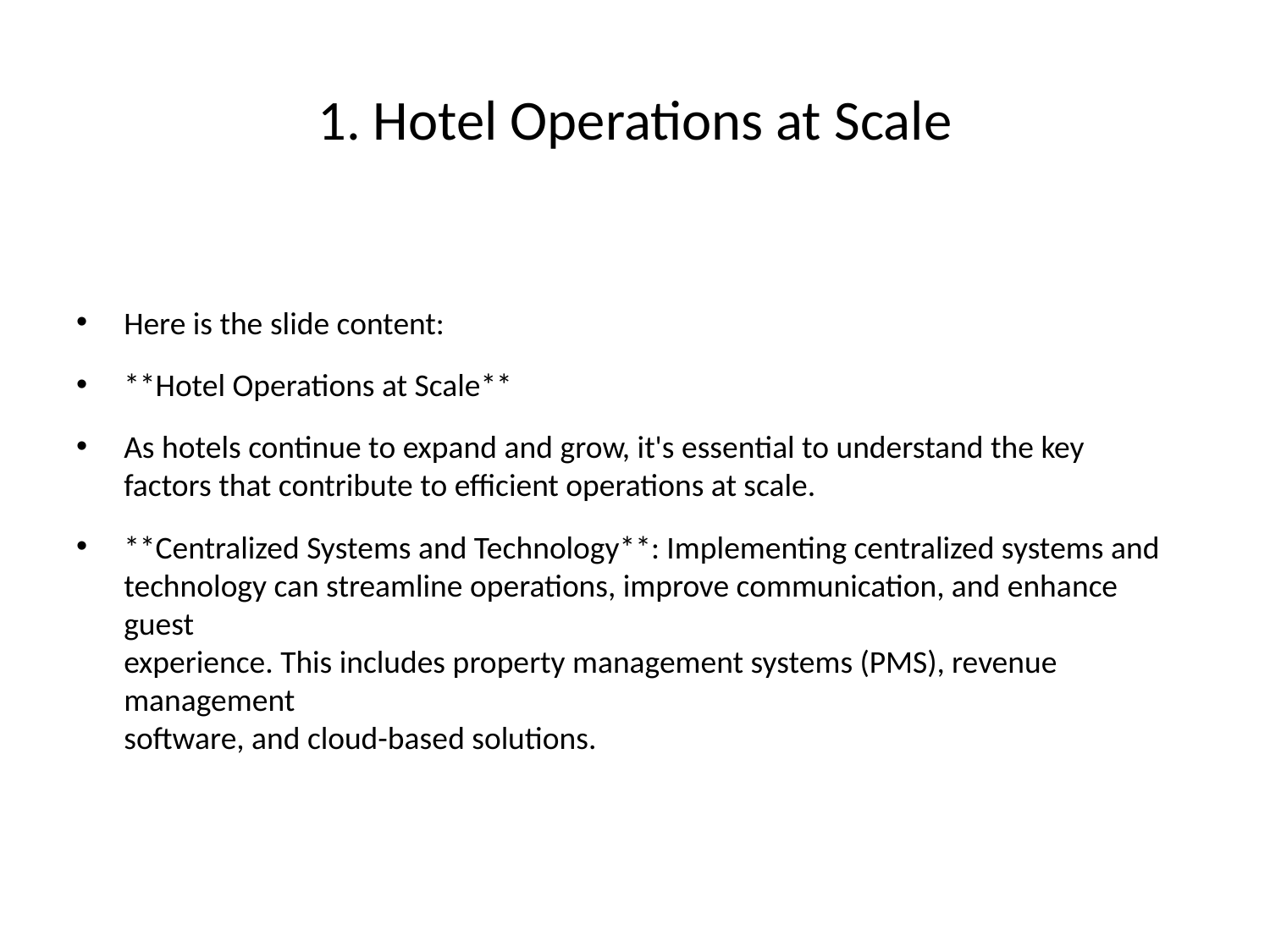

# 1. Hotel Operations at Scale

Here is the slide content:
**Hotel Operations at Scale**
As hotels continue to expand and grow, it's essential to understand the key
factors that contribute to efficient operations at scale.
**Centralized Systems and Technology**: Implementing centralized systems and
technology can streamline operations, improve communication, and enhance guest
experience. This includes property management systems (PMS), revenue management
software, and cloud-based solutions.